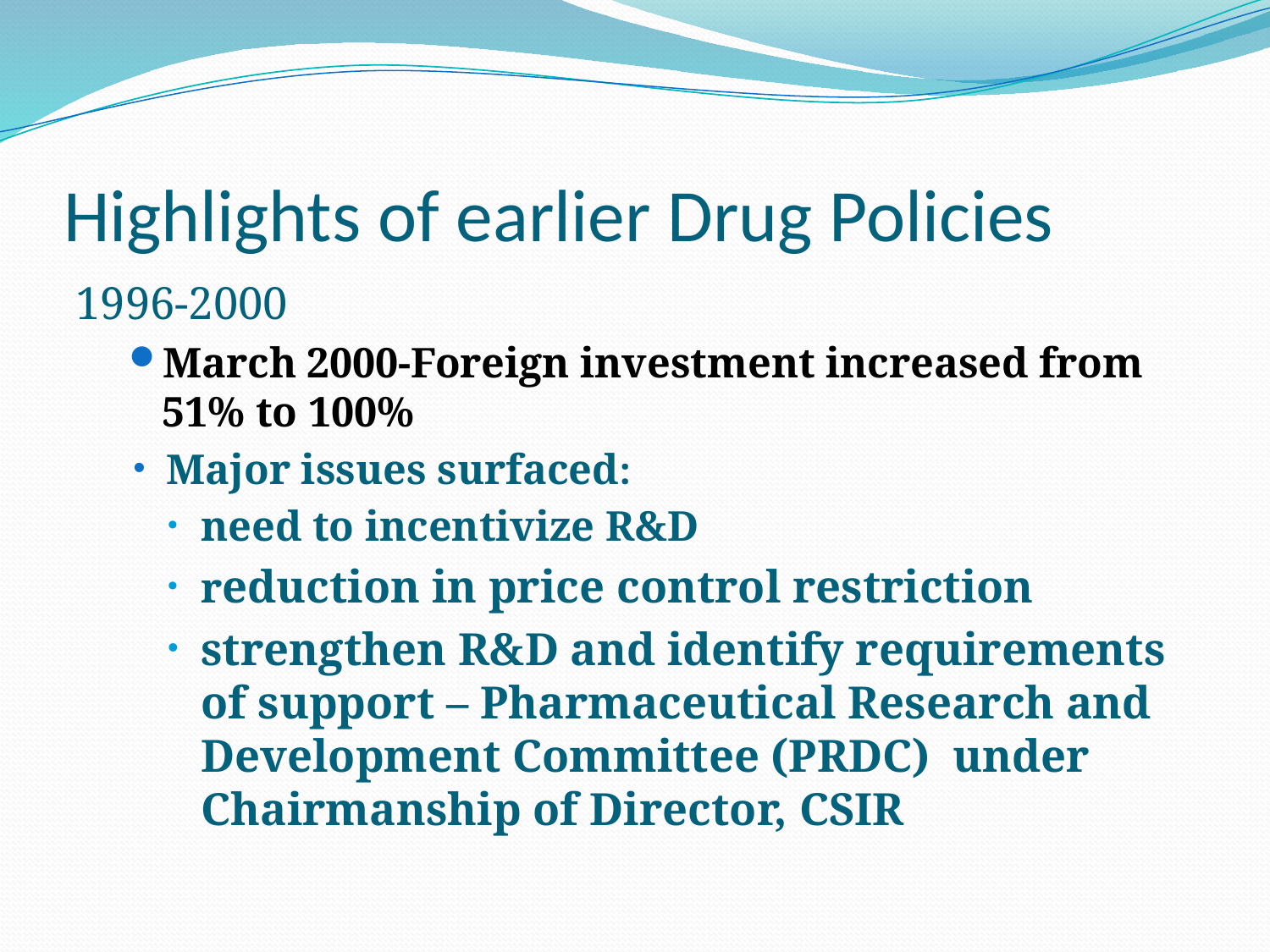

# Highlights of earlier Drug Policies
1996-2000
March 2000-Foreign investment increased from 51% to 100%
Major issues surfaced:
need to incentivize R&D
reduction in price control restriction
strengthen R&D and identify requirements of support – Pharmaceutical Research and Development Committee (PRDC)  under Chairmanship of Director, CSIR